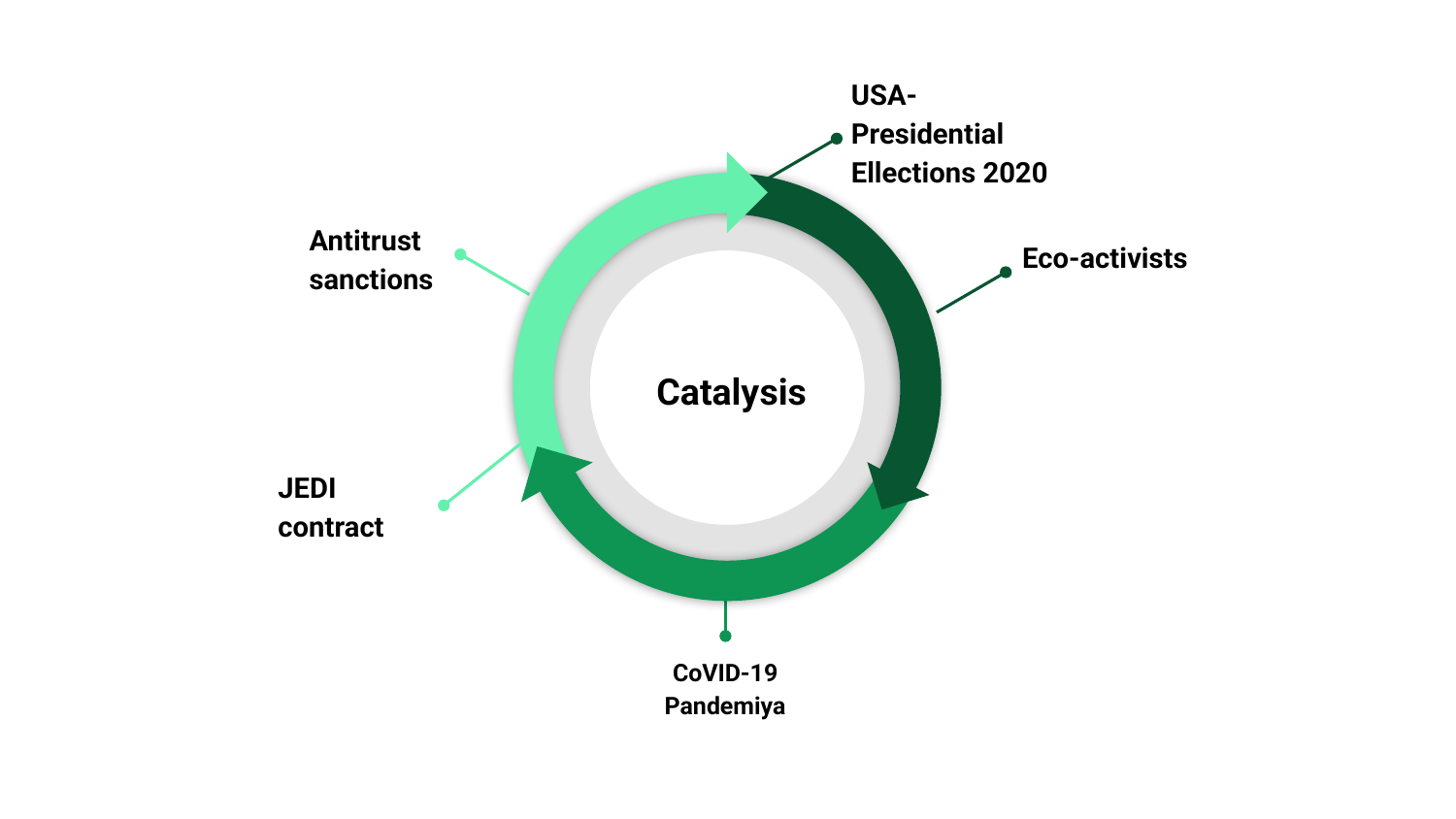

USA-  Presidential Ellections 2020

Antitrust
sanctions
Eco-activists
   Catalysis
JEDI contract

CoVID-19 Pandemiya